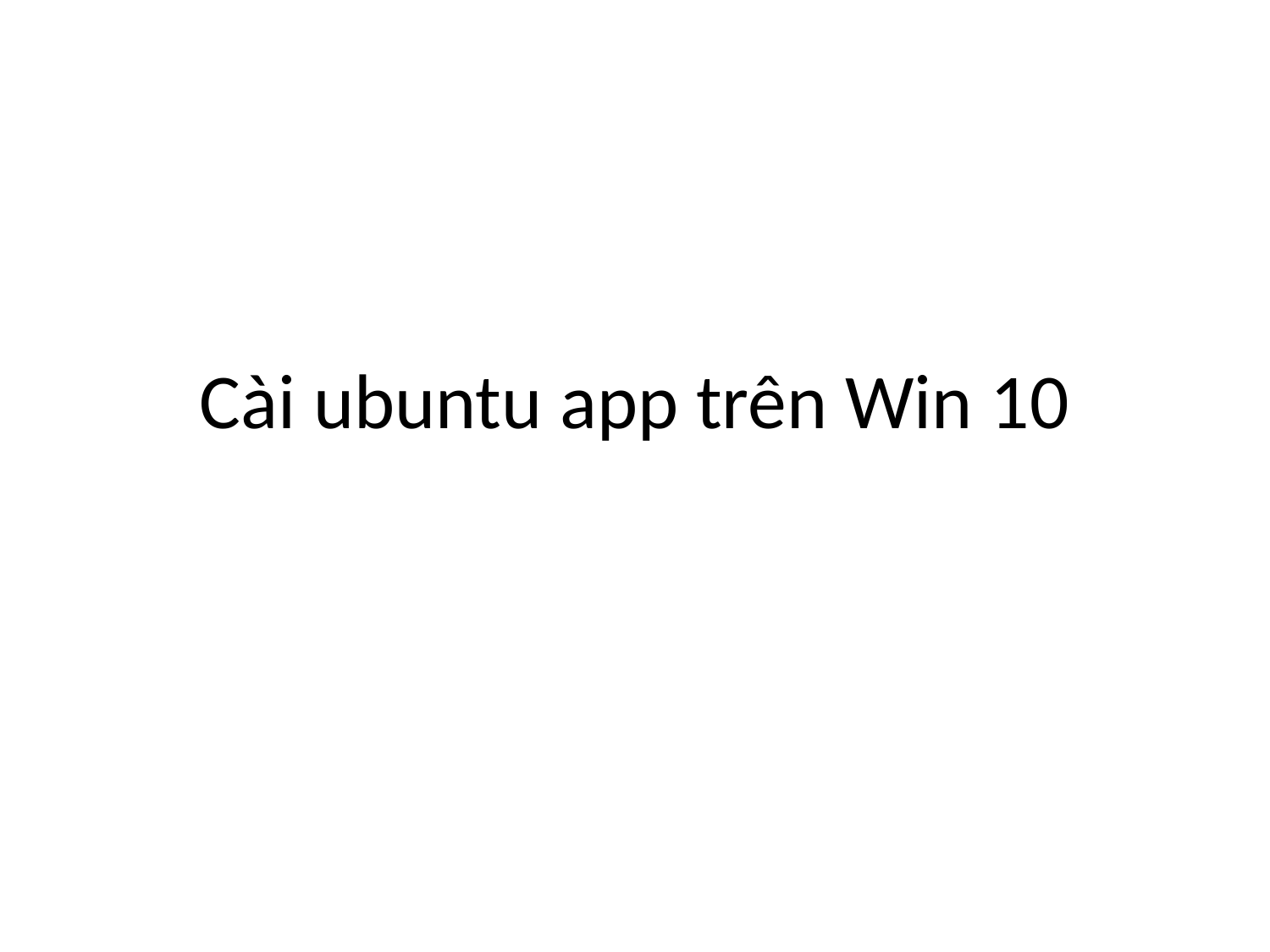

# Cài ubuntu app trên Win 10